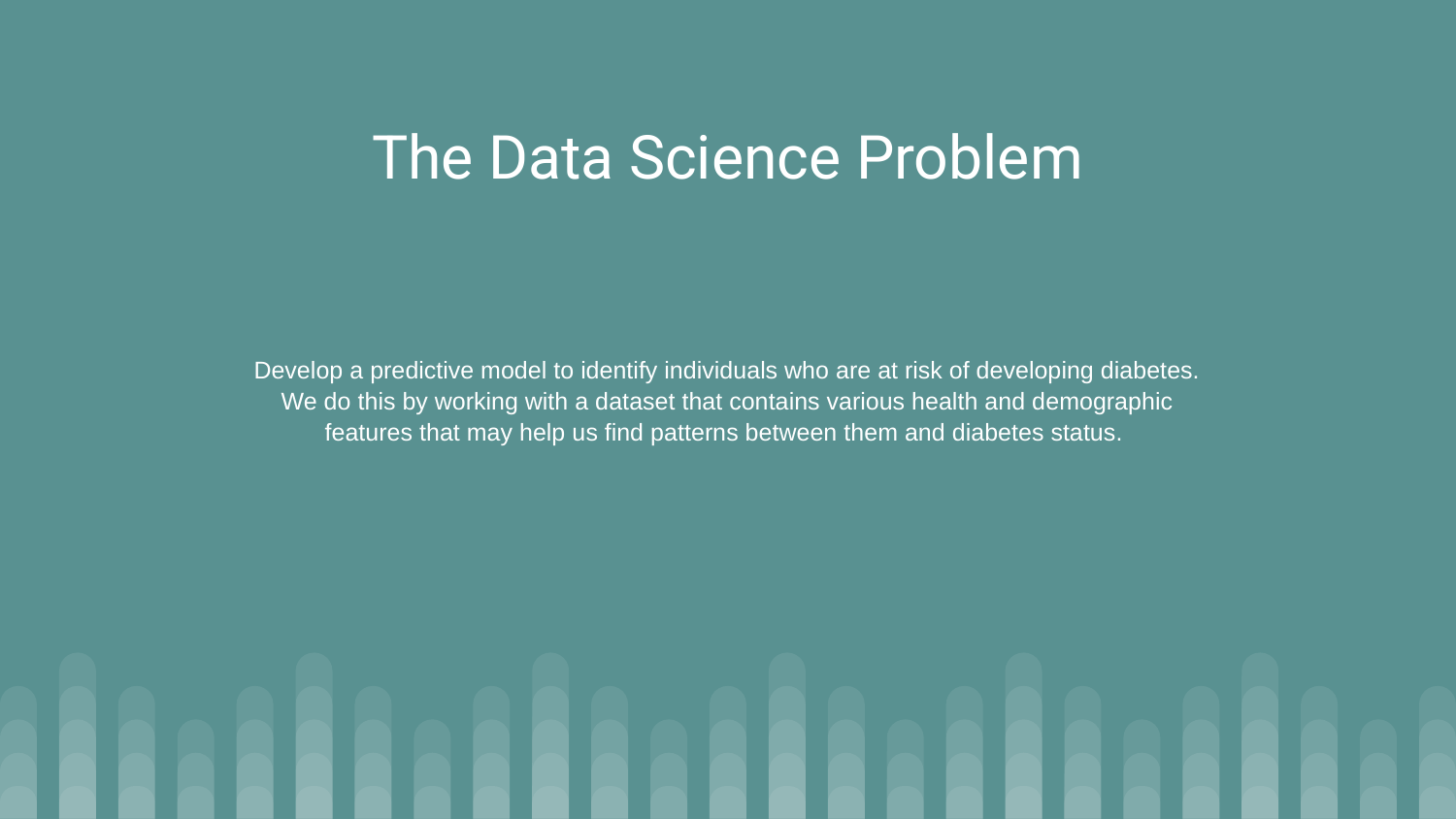

# The Data Science Problem
Develop a predictive model to identify individuals who are at risk of developing diabetes. We do this by working with a dataset that contains various health and demographic features that may help us find patterns between them and diabetes status.